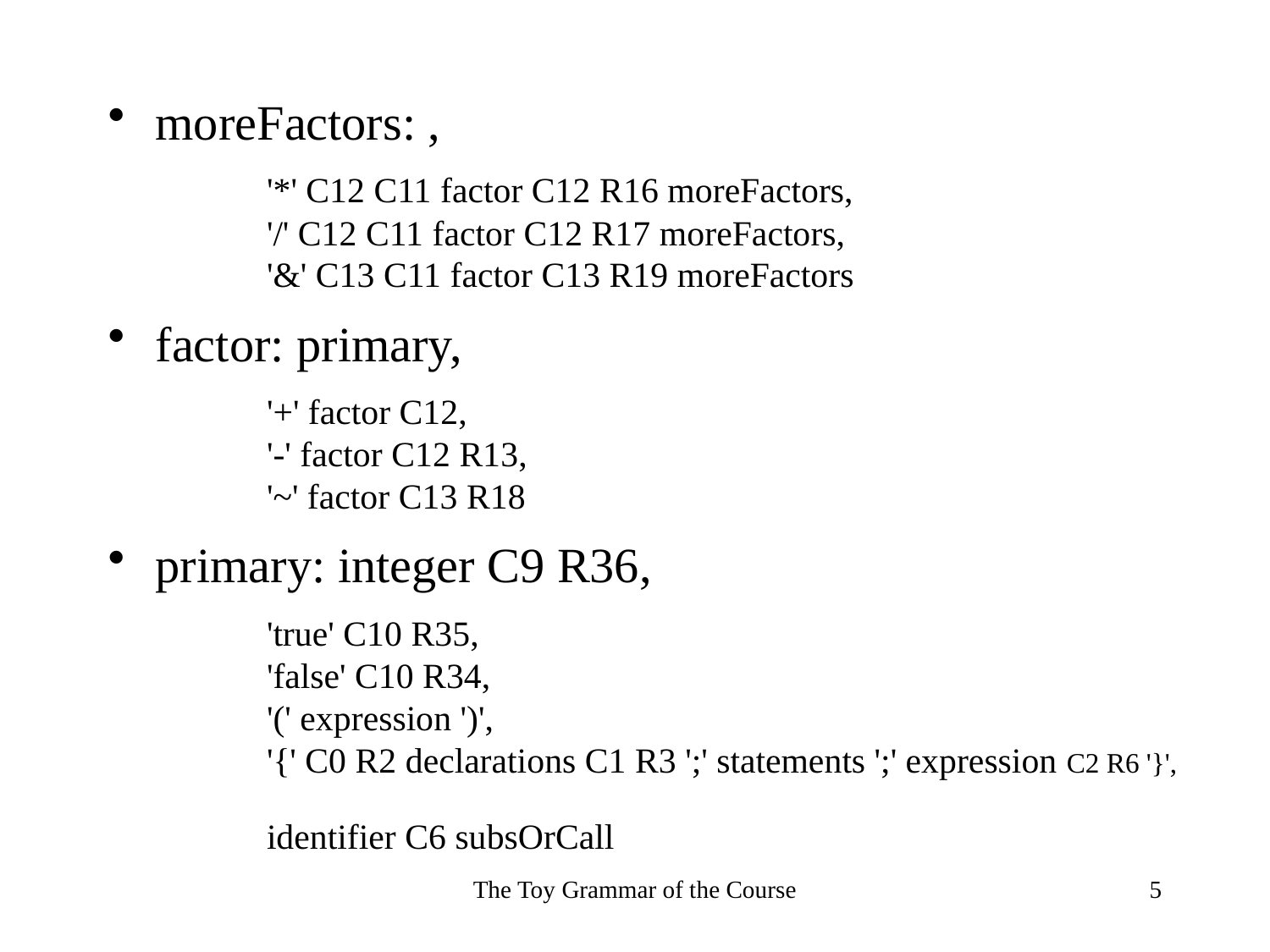

moreFactors: ,
	'*' C12 C11 factor C12 R16 moreFactors,
'/' C12 C11 factor C12 R17 moreFactors,
'&' C13 C11 factor C13 R19 moreFactors
factor: primary,
	'+' factor C12,
'-' factor C12 R13,
'~' factor C13 R18
primary: integer C9 R36,
	'true' C10 R35,
'false' C10 R34,
'(' expression ')',
'{' C0 R2 declarations C1 R3 ';' statements ';' expression C2 R6 '}',
identifier C6 subsOrCall

The Toy Grammar of the Course
5